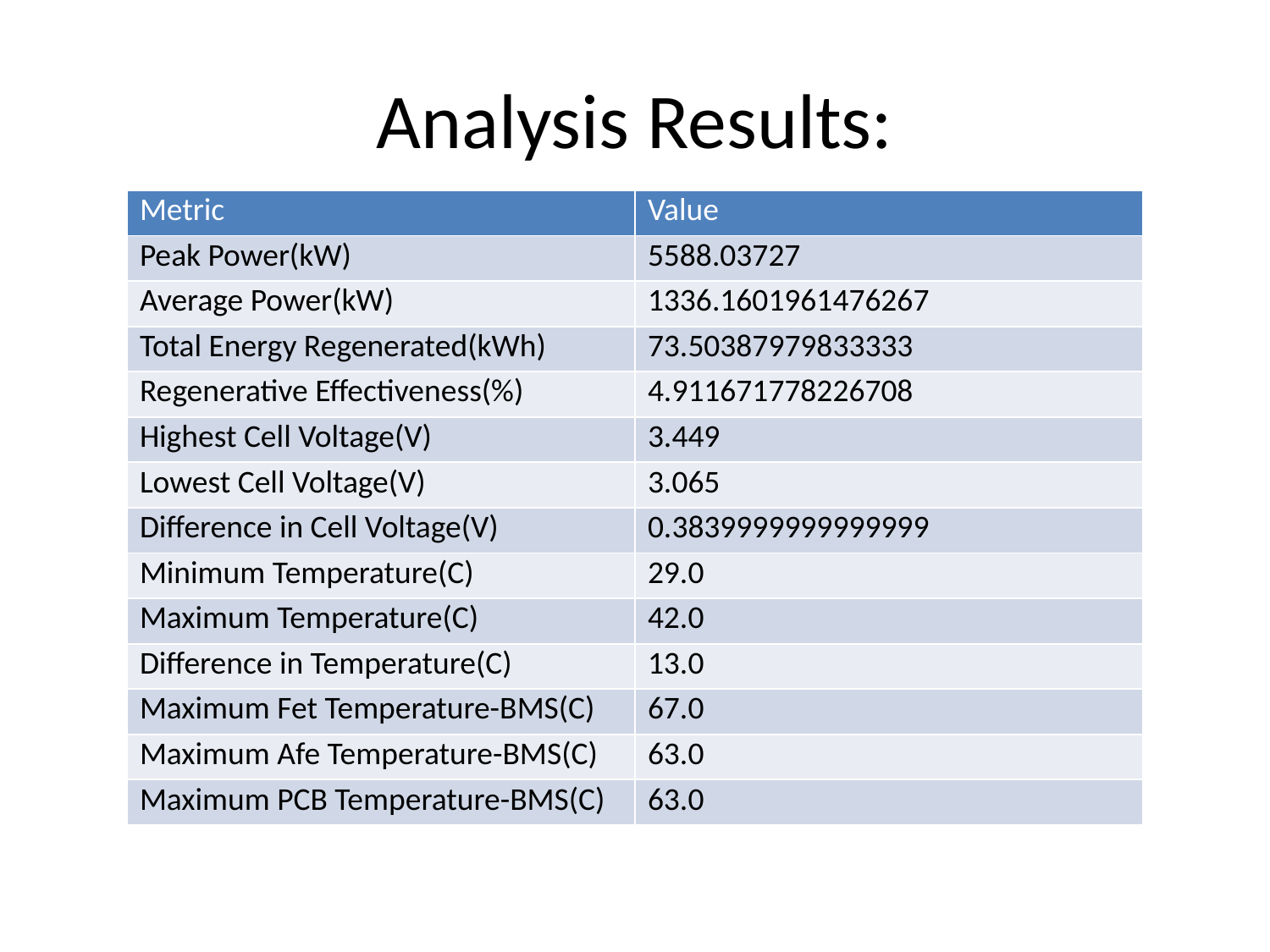

# Analysis Results:
| Metric | Value |
| --- | --- |
| Peak Power(kW) | 5588.03727 |
| Average Power(kW) | 1336.1601961476267 |
| Total Energy Regenerated(kWh) | 73.50387979833333 |
| Regenerative Effectiveness(%) | 4.911671778226708 |
| Highest Cell Voltage(V) | 3.449 |
| Lowest Cell Voltage(V) | 3.065 |
| Difference in Cell Voltage(V) | 0.3839999999999999 |
| Minimum Temperature(C) | 29.0 |
| Maximum Temperature(C) | 42.0 |
| Difference in Temperature(C) | 13.0 |
| Maximum Fet Temperature-BMS(C) | 67.0 |
| Maximum Afe Temperature-BMS(C) | 63.0 |
| Maximum PCB Temperature-BMS(C) | 63.0 |